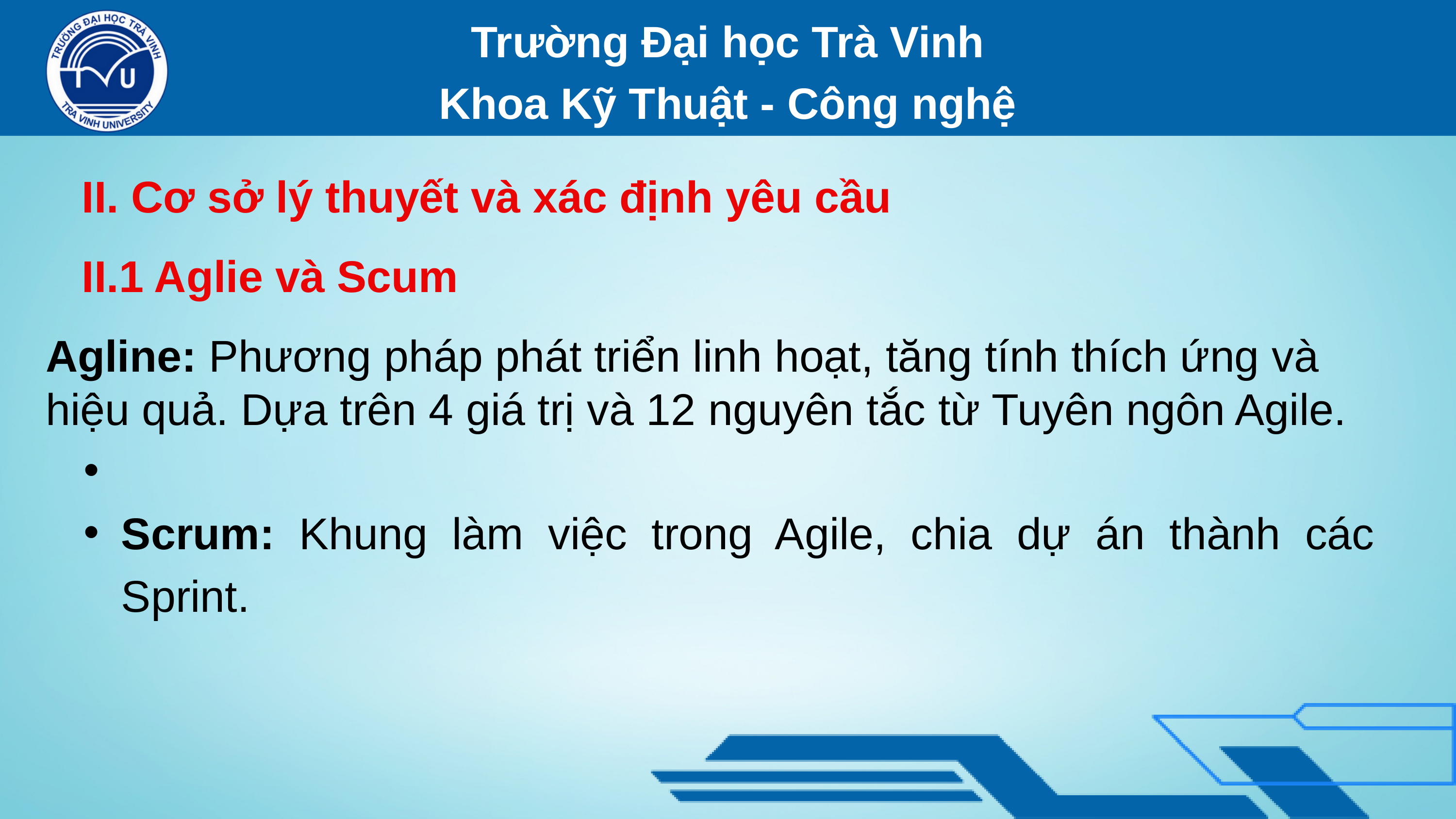

Trường Đại học Trà Vinh
Khoa Kỹ Thuật - Công nghệ
II. Cơ sở lý thuyết và xác định yêu cầu
II.1 Aglie và Scum
Agline: Phương pháp phát triển linh hoạt, tăng tính thích ứng và hiệu quả. Dựa trên 4 giá trị và 12 nguyên tắc từ Tuyên ngôn Agile.
Scrum: Khung làm việc trong Agile, chia dự án thành các Sprint.